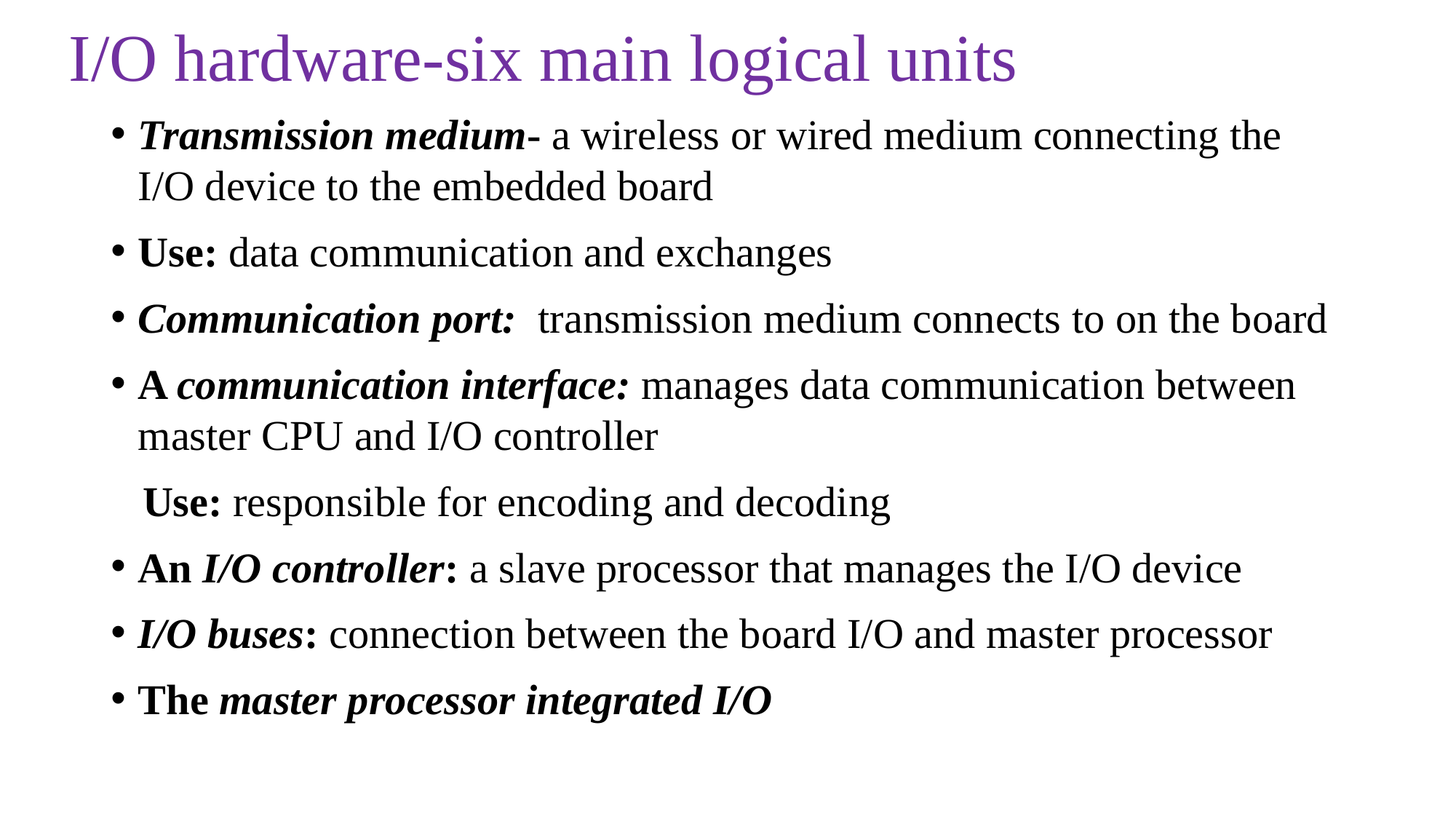

# I/O hardware-six main logical units
Transmission medium- a wireless or wired medium connecting the I/O device to the embedded board
Use: data communication and exchanges
Communication port:  transmission medium connects to on the board
A communication interface: manages data communication between master CPU and I/O controller
   Use: responsible for encoding and decoding
An I/O controller: a slave processor that manages the I/O device
I/O buses: connection between the board I/O and master processor
The master processor integrated I/O